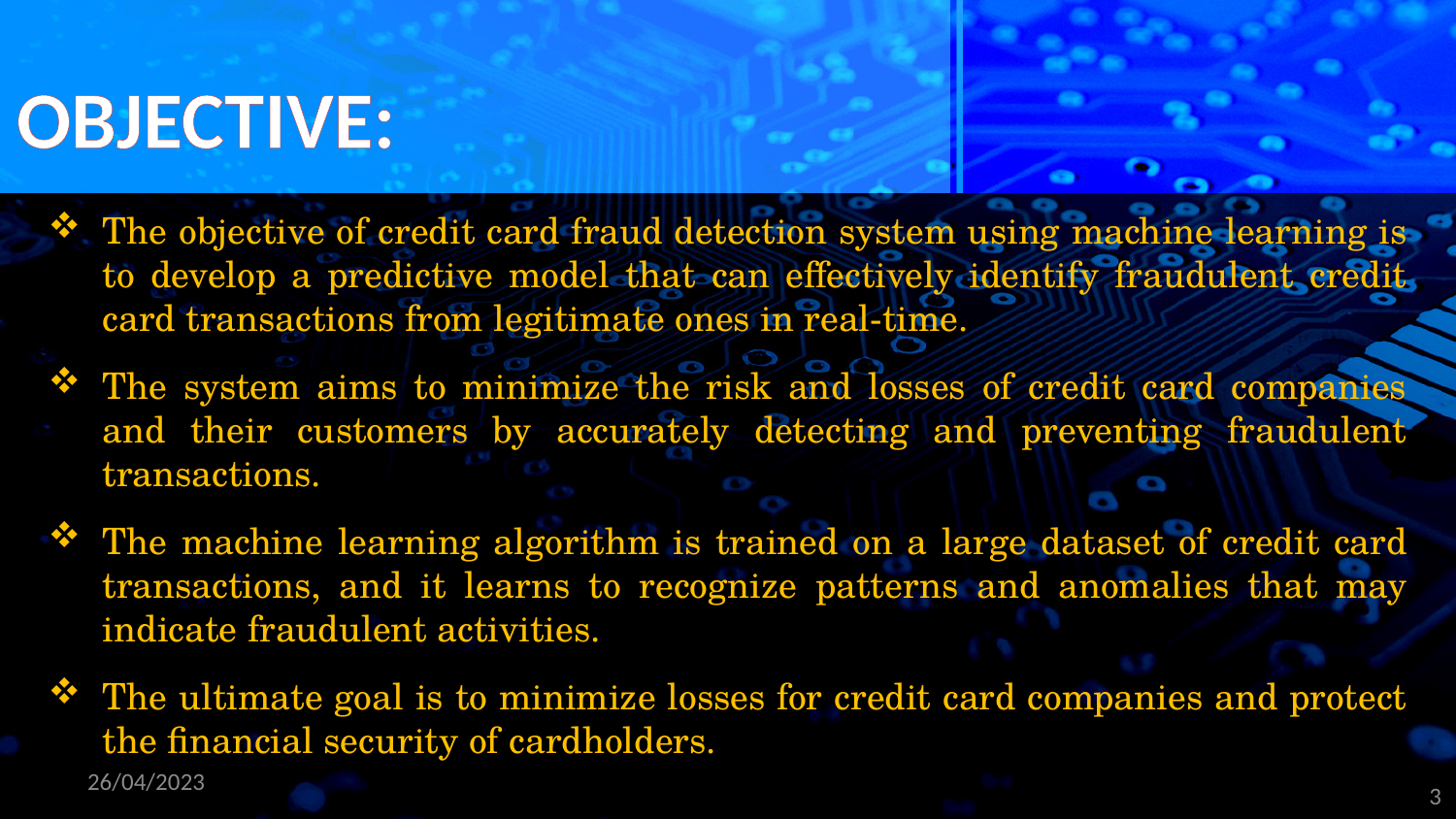

OBJECTIVE:
The objective of credit card fraud detection system using machine learning is to develop a predictive model that can effectively identify fraudulent credit card transactions from legitimate ones in real-time.

The system aims to minimize the risk and losses of credit card companies and their customers by accurately detecting and preventing fraudulent transactions.

The machine learning algorithm is trained on a large dataset of credit card transactions, and it learns to recognize patterns and anomalies that may indicate fraudulent activities.

The ultimate goal is to minimize losses for credit card companies and protect the financial security of cardholders.
26/04/2023
3